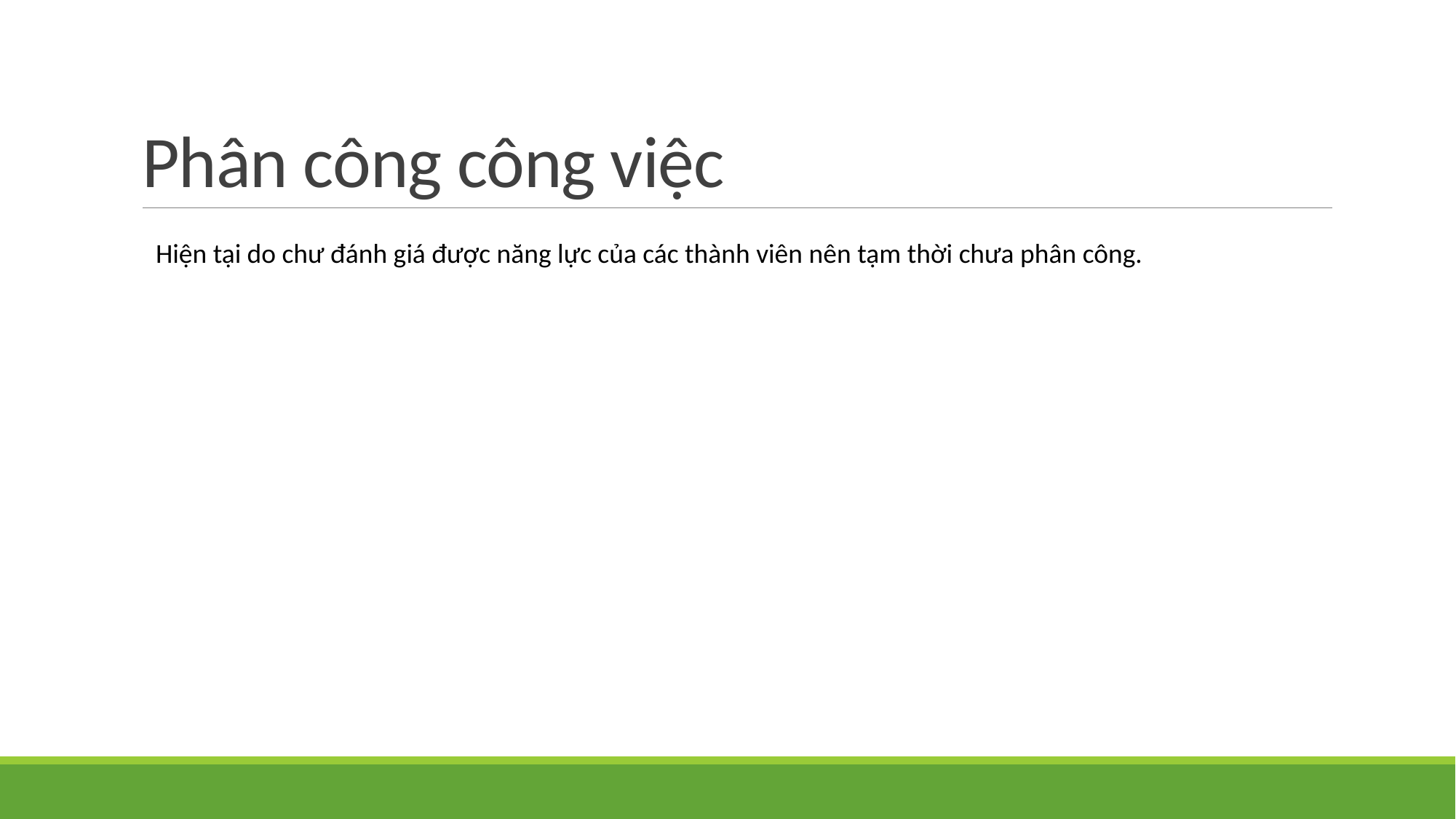

# Phân công công việc
Hiện tại do chư đánh giá được năng lực của các thành viên nên tạm thời chưa phân công.